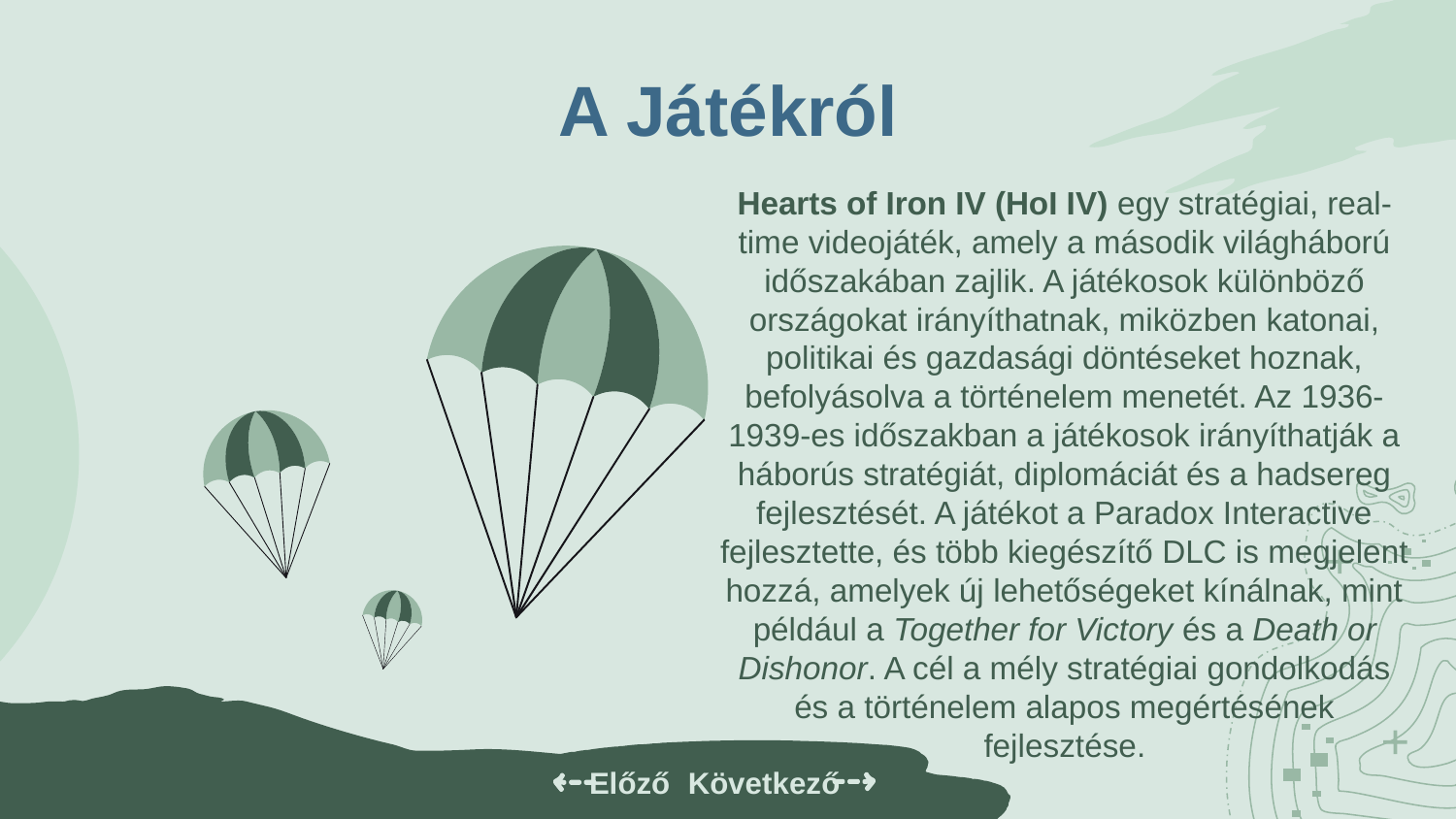

A Játékról
Hearts of Iron IV (HoI IV) egy stratégiai, real-time videojáték, amely a második világháború időszakában zajlik. A játékosok különböző országokat irányíthatnak, miközben katonai, politikai és gazdasági döntéseket hoznak, befolyásolva a történelem menetét. Az 1936-1939-es időszakban a játékosok irányíthatják a háborús stratégiát, diplomáciát és a hadsereg fejlesztését. A játékot a Paradox Interactive fejlesztette, és több kiegészítő DLC is megjelent hozzá, amelyek új lehetőségeket kínálnak, mint például a Together for Victory és a Death or Dishonor. A cél a mély stratégiai gondolkodás és a történelem alapos megértésének fejlesztése.

Előző
Következő